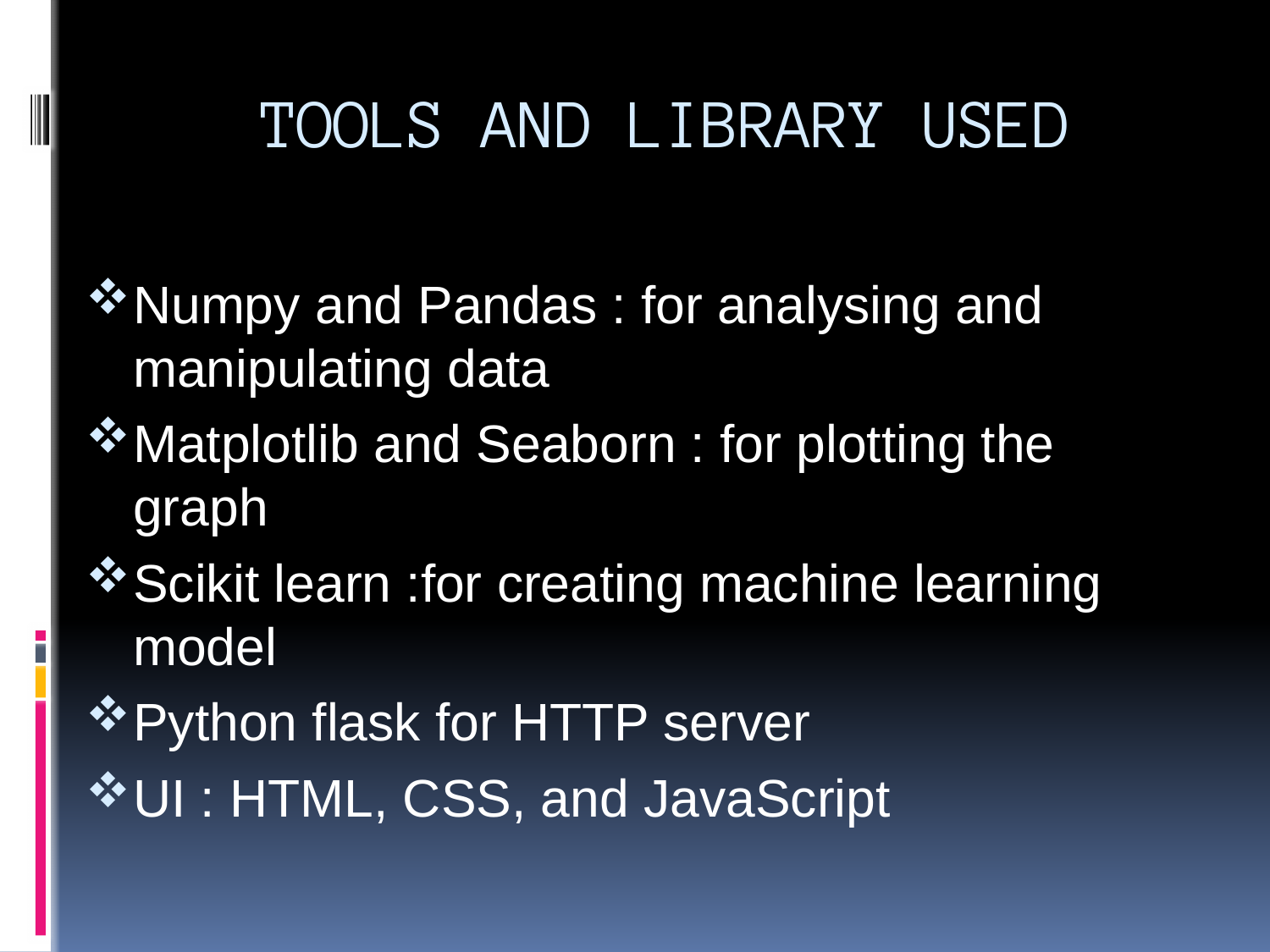

# TOOLS AND LIBRARY USED
Numpy and Pandas : for analysing and manipulating data
Matplotlib and Seaborn : for plotting the graph
Scikit learn :for creating machine learning model
Python flask for HTTP server
UI : HTML, CSS, and JavaScript